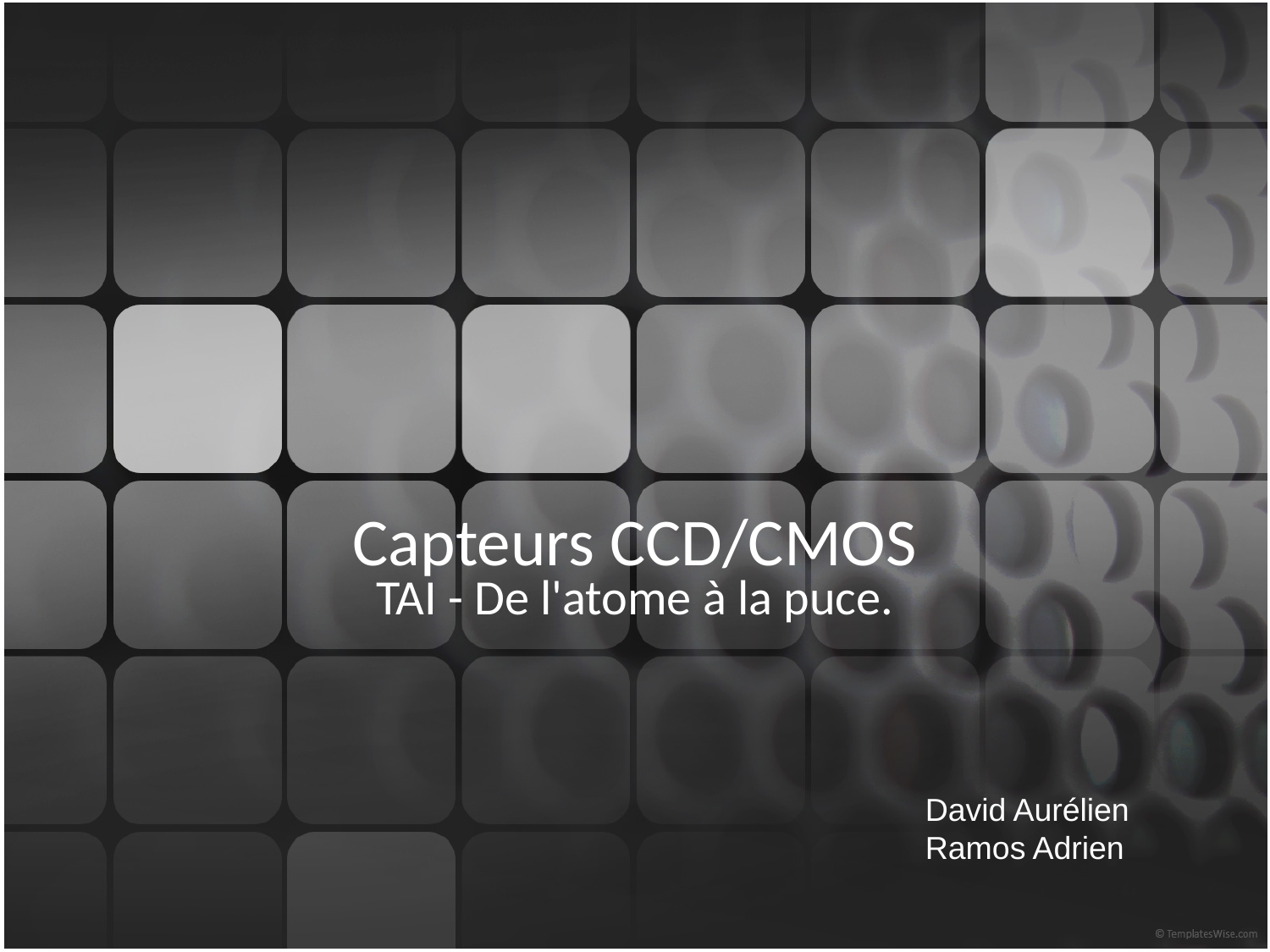

# Capteurs CCD/CMOS
TAI - De l'atome à la puce.

David Aurélien
Ramos Adrien